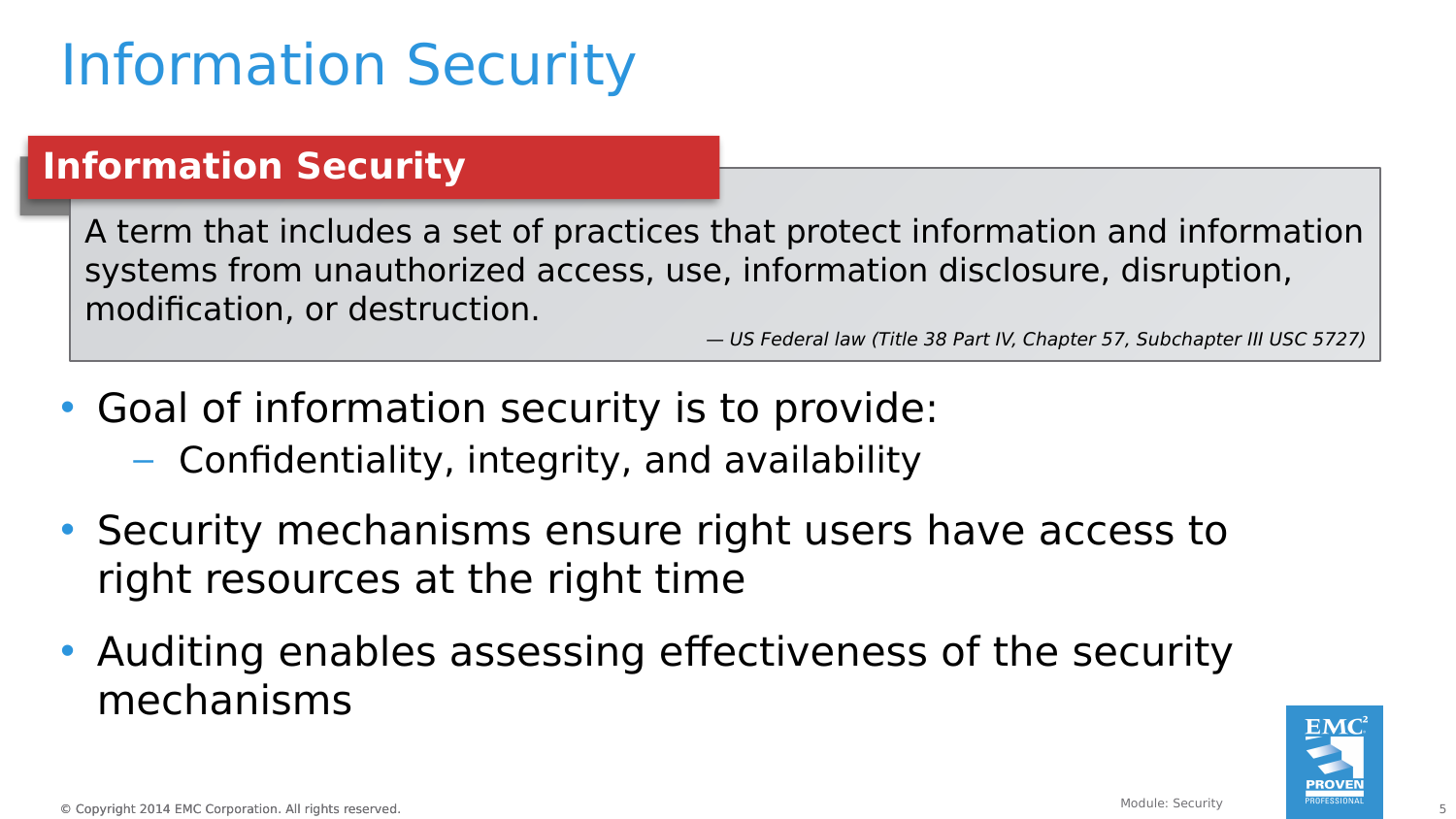

# Information Security
Information Security
A term that includes a set of practices that protect information and information systems from unauthorized access, use, information disclosure, disruption, modification, or destruction.
— US Federal law (Title 38 Part IV, Chapter 57, Subchapter III USC 5727)

Goal of information security is to provide:
Confidentiality, integrity, and availability
Security mechanisms ensure right users have access to right resources at the right time
Auditing enables assessing effectiveness of the security mechanisms

Module: Security